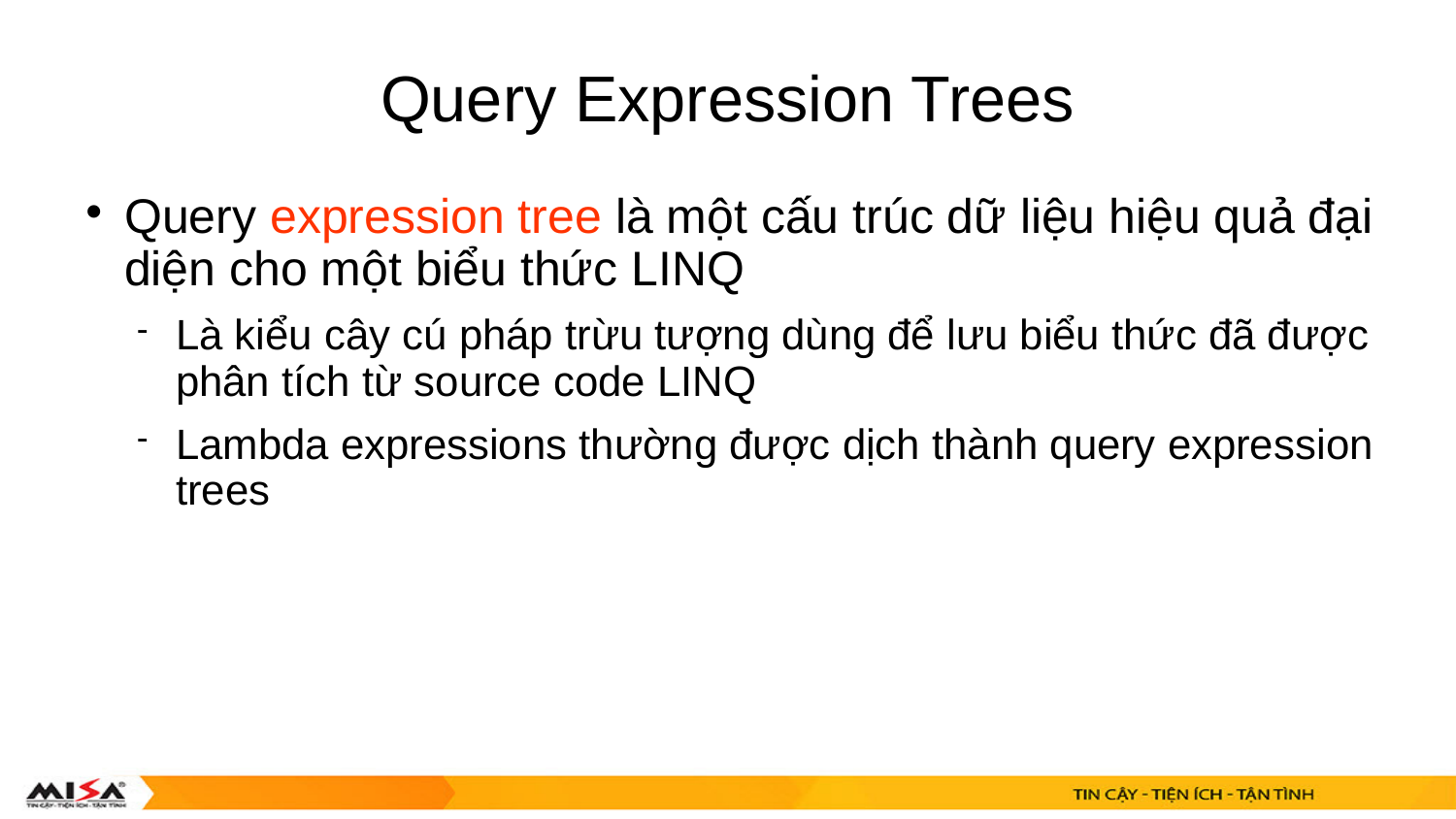

# Query Expression Trees
Query expression tree là một cấu trúc dữ liệu hiệu quả đại diện cho một biểu thức LINQ
Là kiểu cây cú pháp trừu tượng dùng để lưu biểu thức đã được phân tích từ source code LINQ
Lambda expressions thường được dịch thành query expression trees